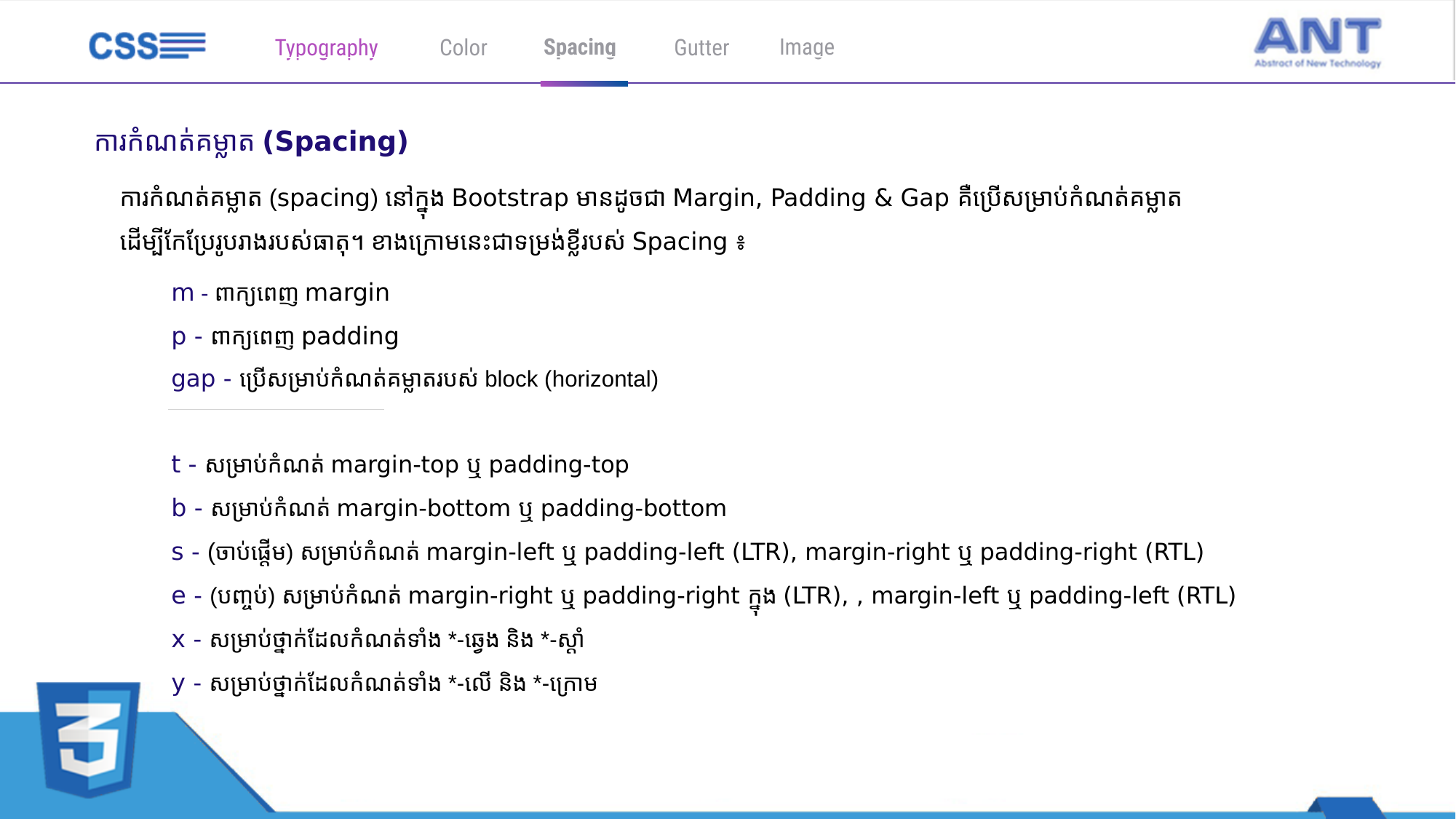

Spacing
Image
Typography
Color
Gutter

ការកំណត់គម្លាត (Spacing)
ការកំណត់គម្លាត (spacing) នៅក្នុង Bootstrap មានដូចជា Margin, Padding & Gap គឺប្រើសម្រាប់កំណត់គម្លាត ដើម្បីកែប្រែរូបរាងរបស់ធាតុ។ ខាងក្រោមនេះជាទម្រង់ខ្លីរបស់ Spacing ៖
m - ពាក្យពេញ margin
p - ពាក្យពេញ padding
gap - ប្រើសម្រាប់កំណត់គម្លាតរបស់ block (horizontal)

t - សម្រាប់កំណត់ margin-top ឬ padding-top
b - សម្រាប់កំណត់ margin-bottom ឬ padding-bottom
s - (ចាប់ផ្តើម) សម្រាប់កំណត់ margin-left ឬ padding-left (LTR), margin-right ឬ padding-right (RTL)
e - (បញ្ចប់) សម្រាប់កំណត់ margin-right ឬ padding-right ក្នុង (LTR), , margin-left ឬ padding-left (RTL)
x - សម្រាប់ថ្នាក់ដែលកំណត់ទាំង *-ឆ្វេង និង *-ស្ដាំ
y - សម្រាប់ថ្នាក់ដែលកំណត់ទាំង *-លើ និង *-ក្រោម